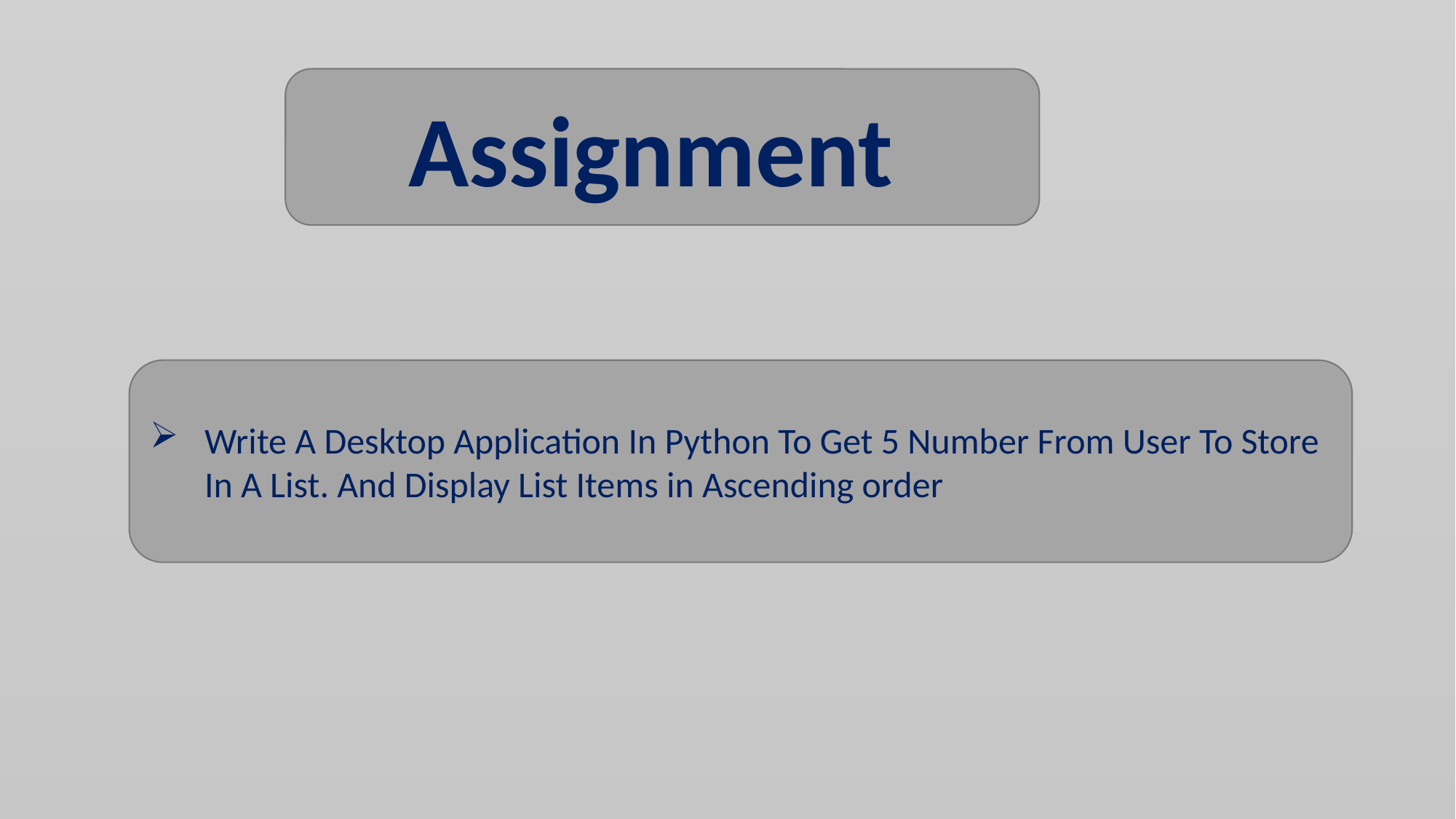

Assignment
Write A Desktop Application In Python To Get 5 Number From User To Store In A List. And Display List Items in Ascending order